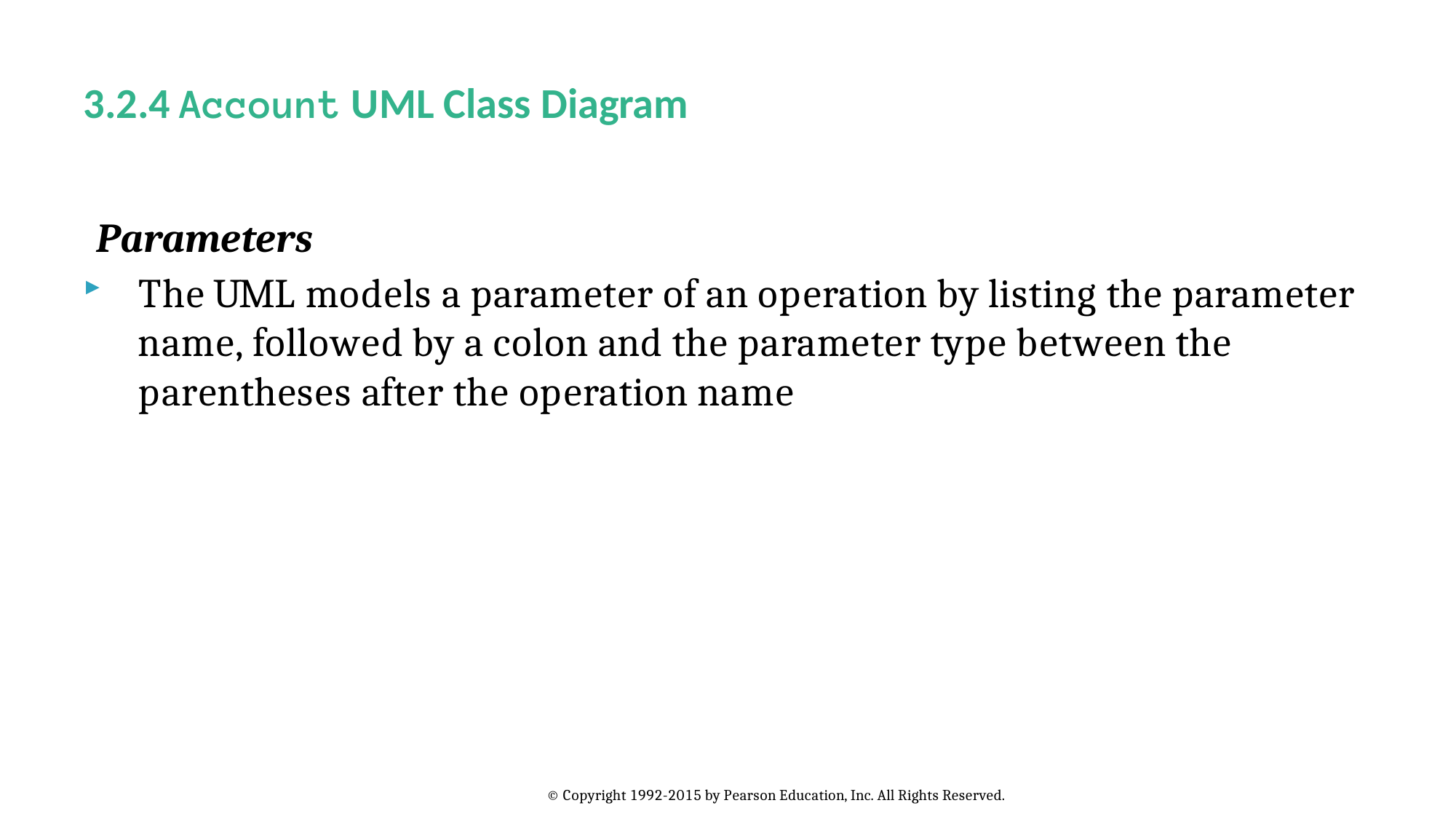

# 3.2.4 Account UML Class Diagram
Parameters
The UML models a parameter of an operation by listing the parameter name, followed by a colon and the parameter type between the parentheses after the operation name

© Copyright 1992-2015 by Pearson Education, Inc. All Rights Reserved.